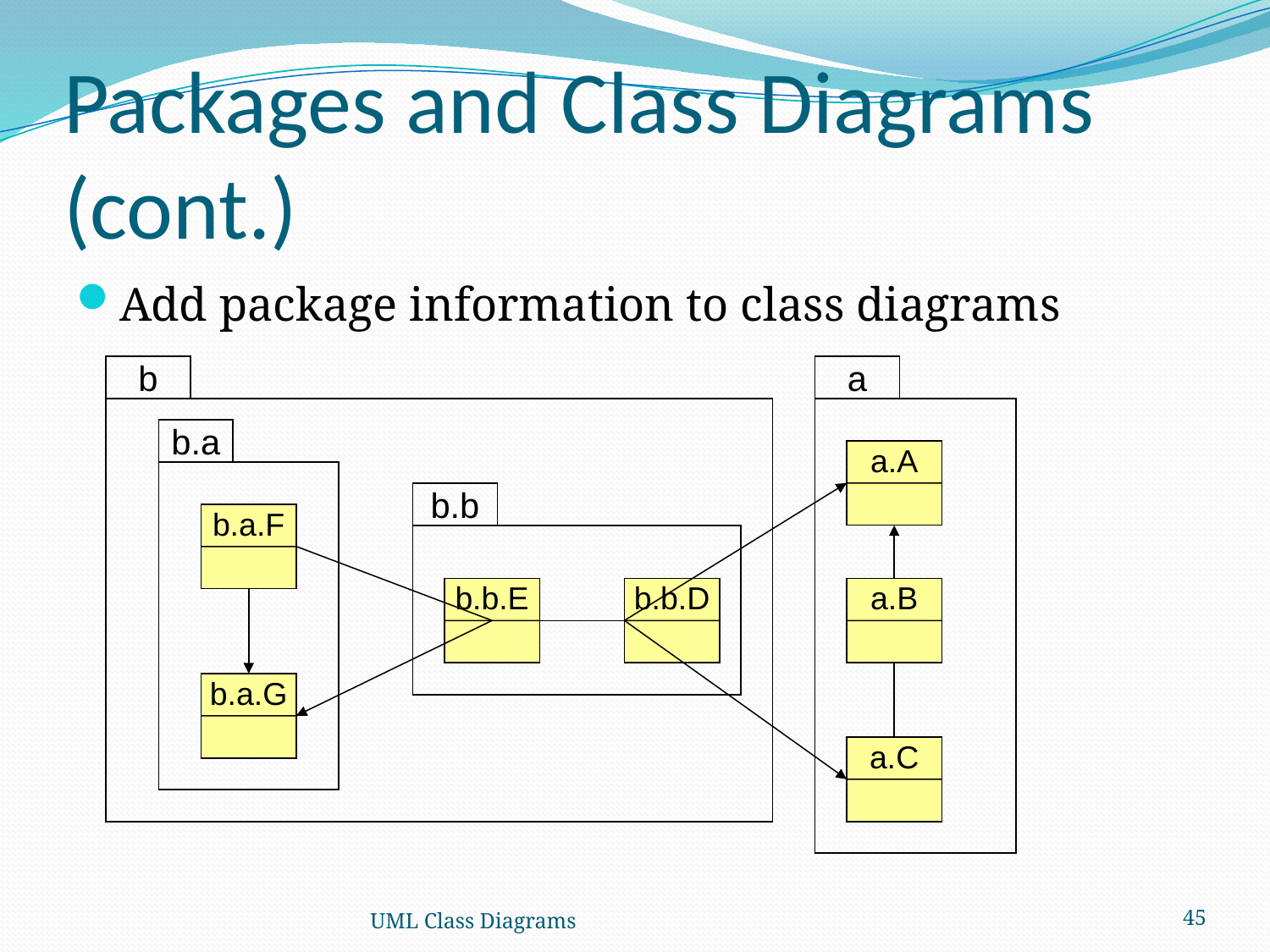

# Packages and Class Diagrams (cont.)
Add package information to class diagrams
b
a

b.a
a.A

b.a.F

b.b.E

b.b.D

a.B

b.a.G

a.C

b.b

UML Class Diagrams
45